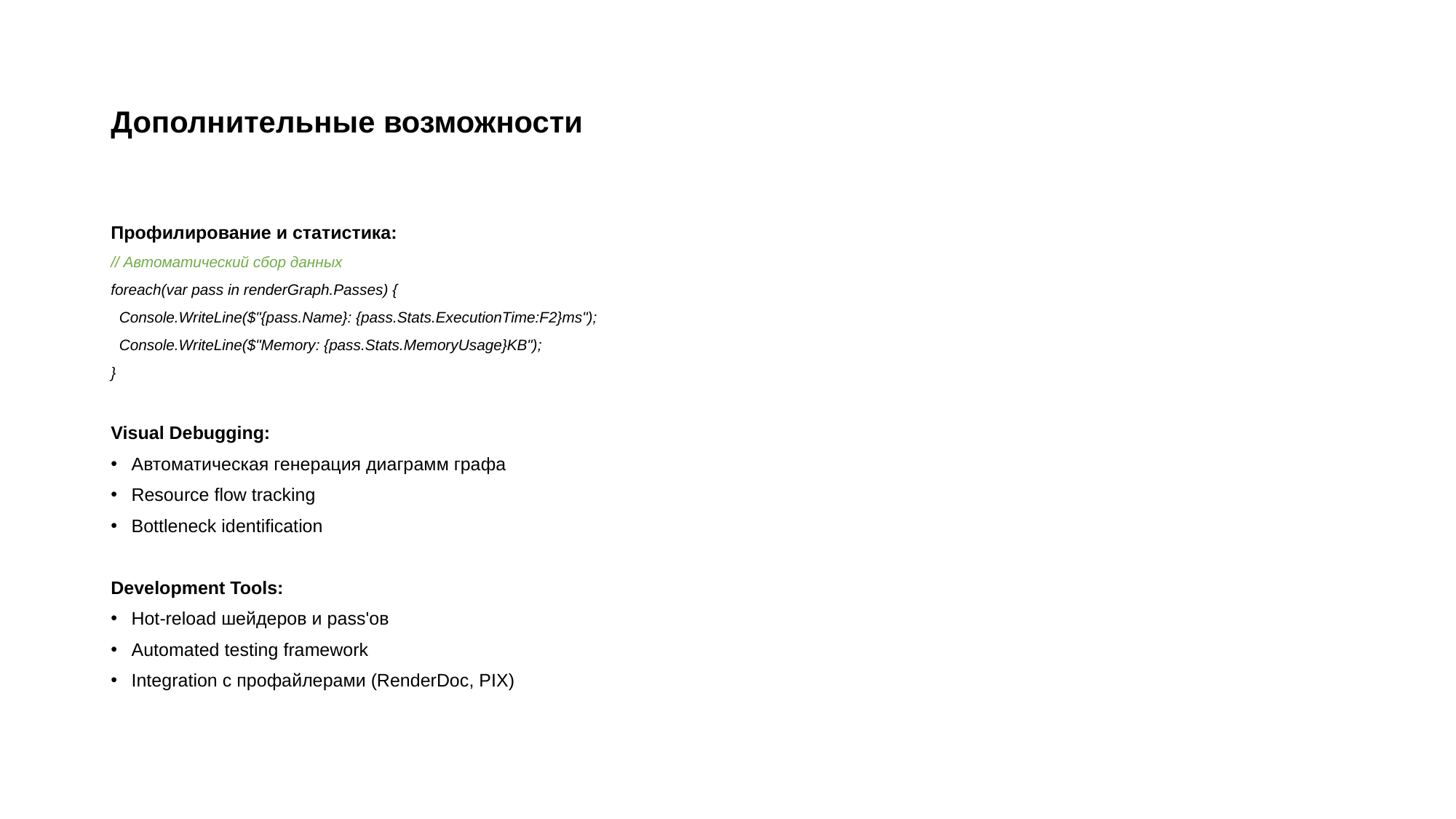

# Дополнительные возможности
Профилирование и статистика:
// Автоматический сбор данных
foreach(var pass in renderGraph.Passes) {
  Console.WriteLine($"{pass.Name}: {pass.Stats.ExecutionTime:F2}ms");
  Console.WriteLine($"Memory: {pass.Stats.MemoryUsage}KB");
}

Visual Debugging:
Автоматическая генерация диаграмм графа
Resource flow tracking
Bottleneck identification

Development Tools:
Hot-reload шейдеров и pass'ов
Automated testing framework
Integration с профайлерами (RenderDoc, PIX)